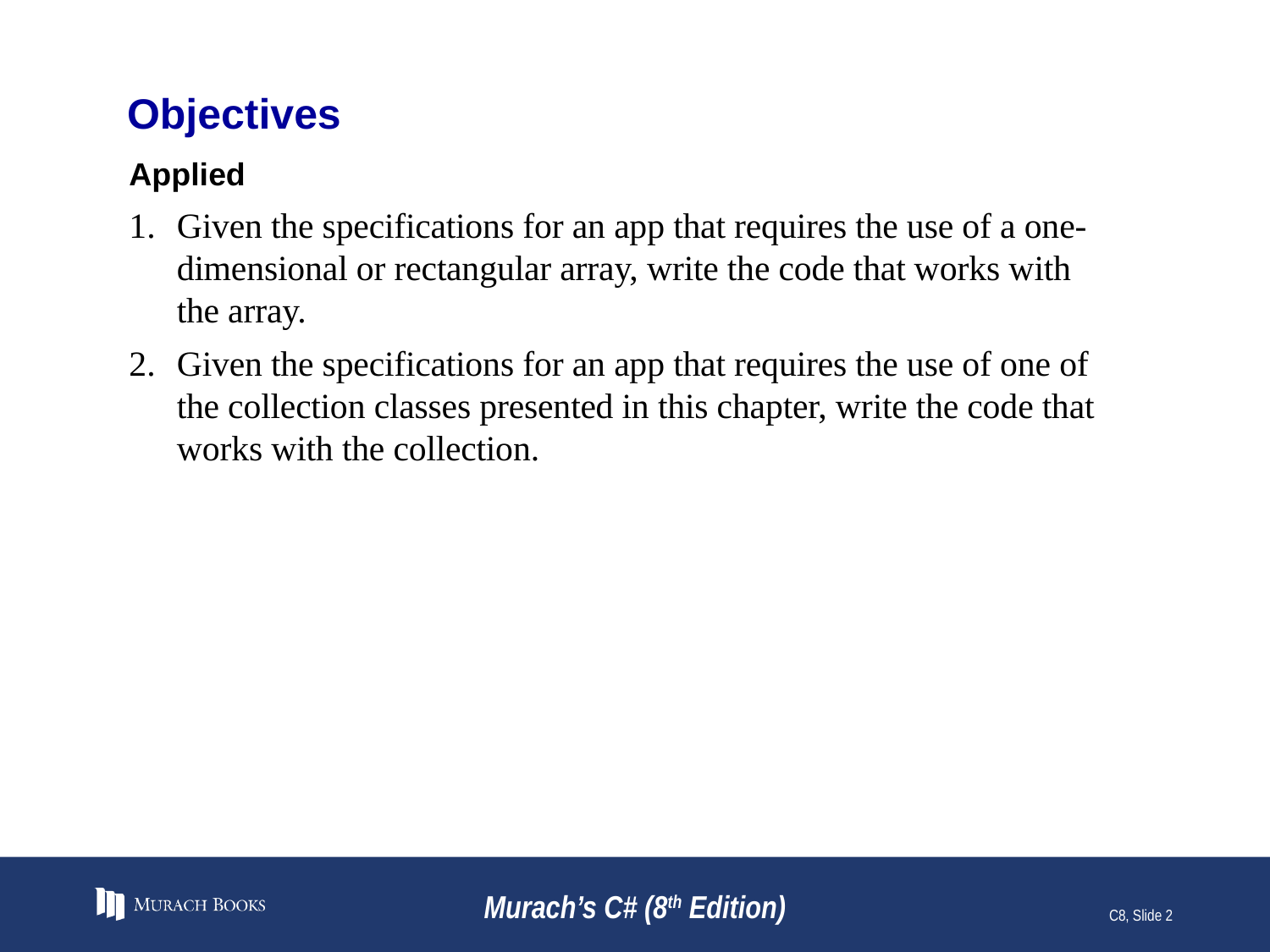

# Objectives
Applied
Given the specifications for an app that requires the use of a one-dimensional or rectangular array, write the code that works with the array.
Given the specifications for an app that requires the use of one of the collection classes presented in this chapter, write the code that works with the collection.

Murach’s C# (8th Edition)

C8, Slide 2